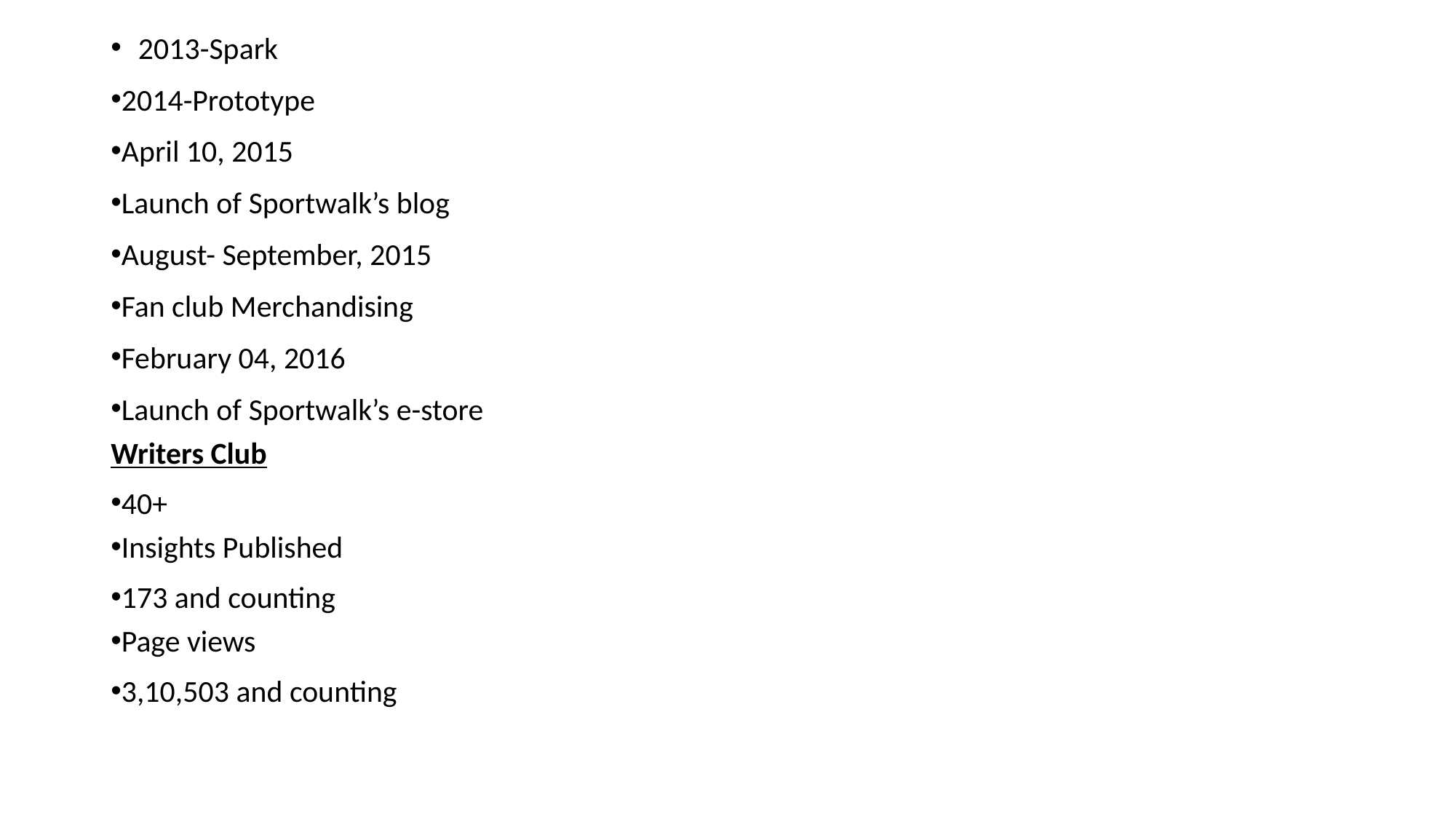

2013-Spark
2014-Prototype
April 10, 2015
Launch of Sportwalk’s blog
August- September, 2015
Fan club Merchandising
February 04, 2016
Launch of Sportwalk’s e-store
Writers Club
40+
Insights Published
173 and counting
Page views
3,10,503 and counting

#